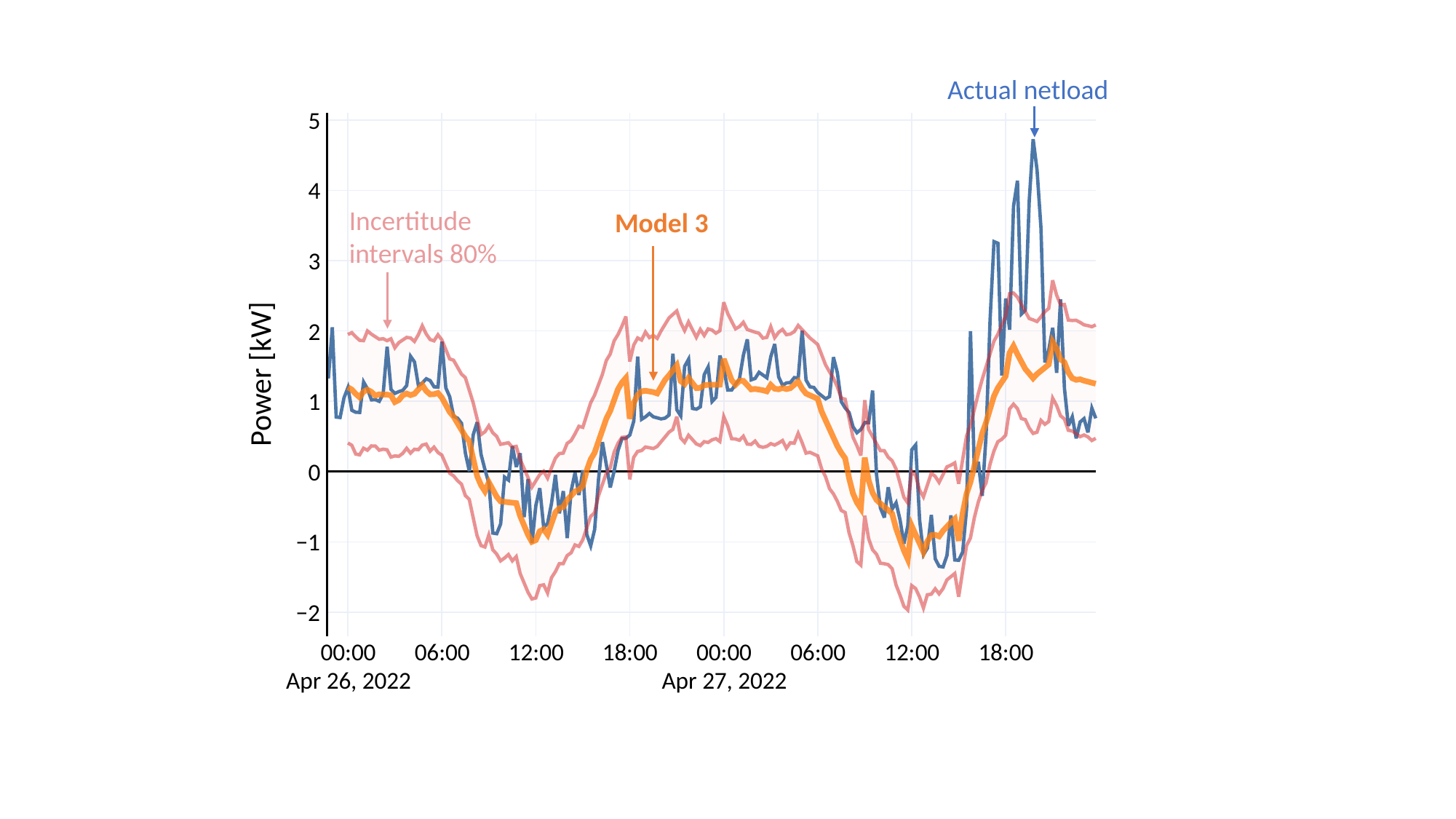

Actual netload
5
4
3
2
1
0
−1
−2

Incertitude intervals 80%
Model 3
Power [kW]

00:00
06:00
12:00
18:00
00:00
06:00
12:00
18:00
Apr 26, 2022
Apr 27, 2022